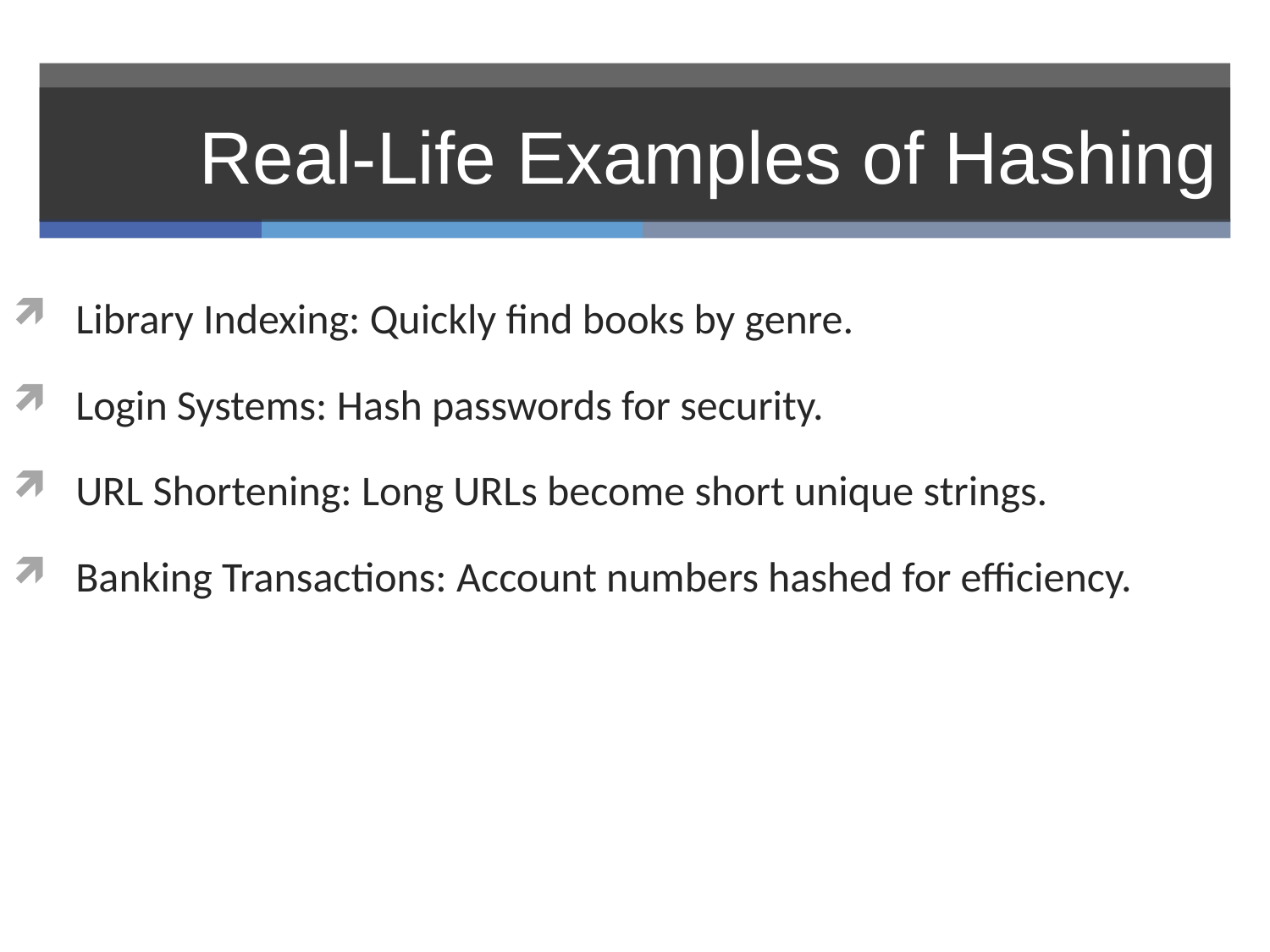

# Real-Life Examples of Hashing
Library Indexing: Quickly find books by genre.
Login Systems: Hash passwords for security.
URL Shortening: Long URLs become short unique strings.
Banking Transactions: Account numbers hashed for efficiency.